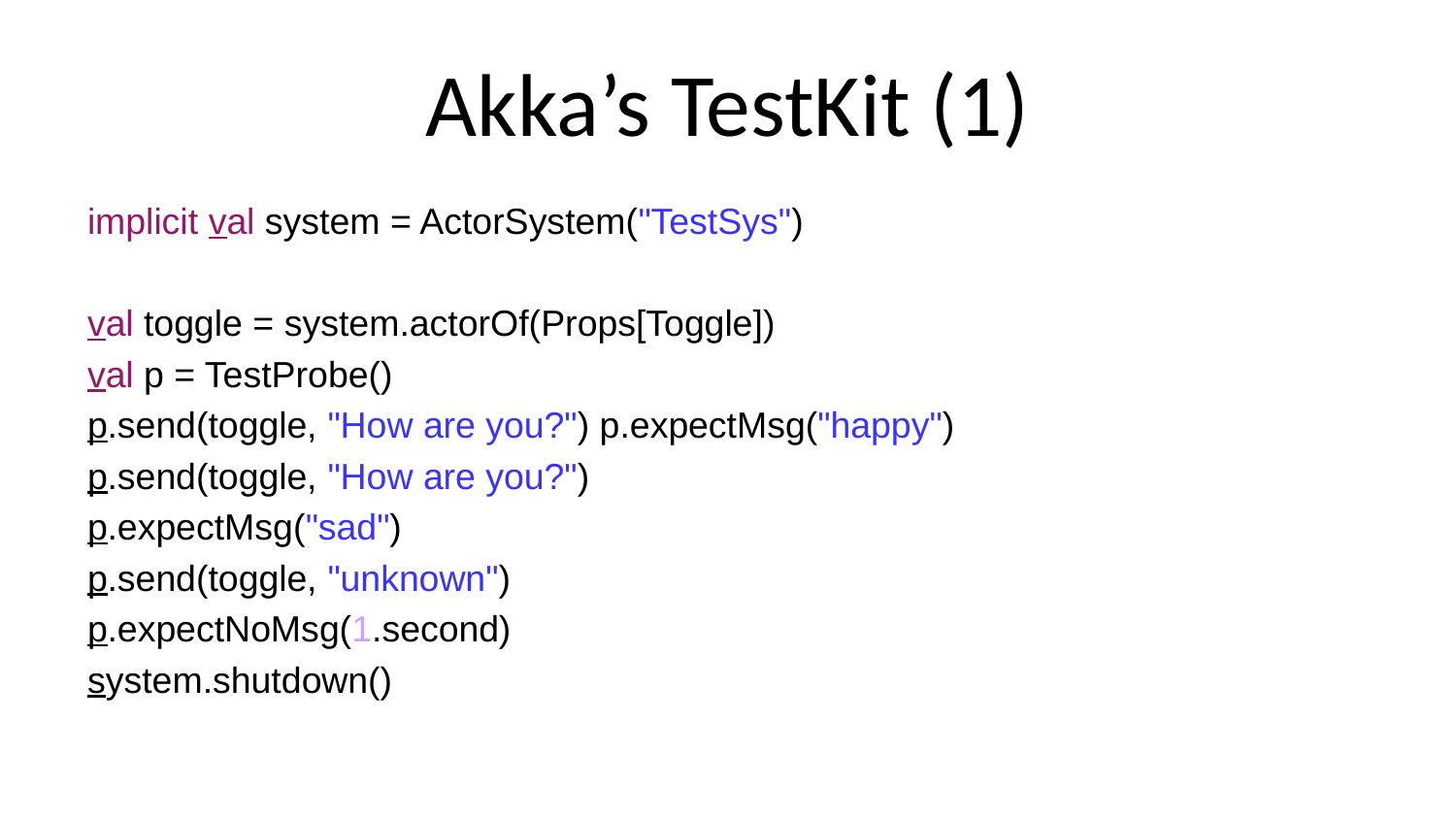

# Akka’s TestKit (1)
implicit val system = ActorSystem("TestSys")

val toggle = system.actorOf(Props[Toggle])
val p = TestProbe()
p.send(toggle, "How are you?") p.expectMsg("happy")
p.send(toggle, "How are you?")
p.expectMsg("sad")
p.send(toggle, "unknown")
p.expectNoMsg(1.second)
system.shutdown()